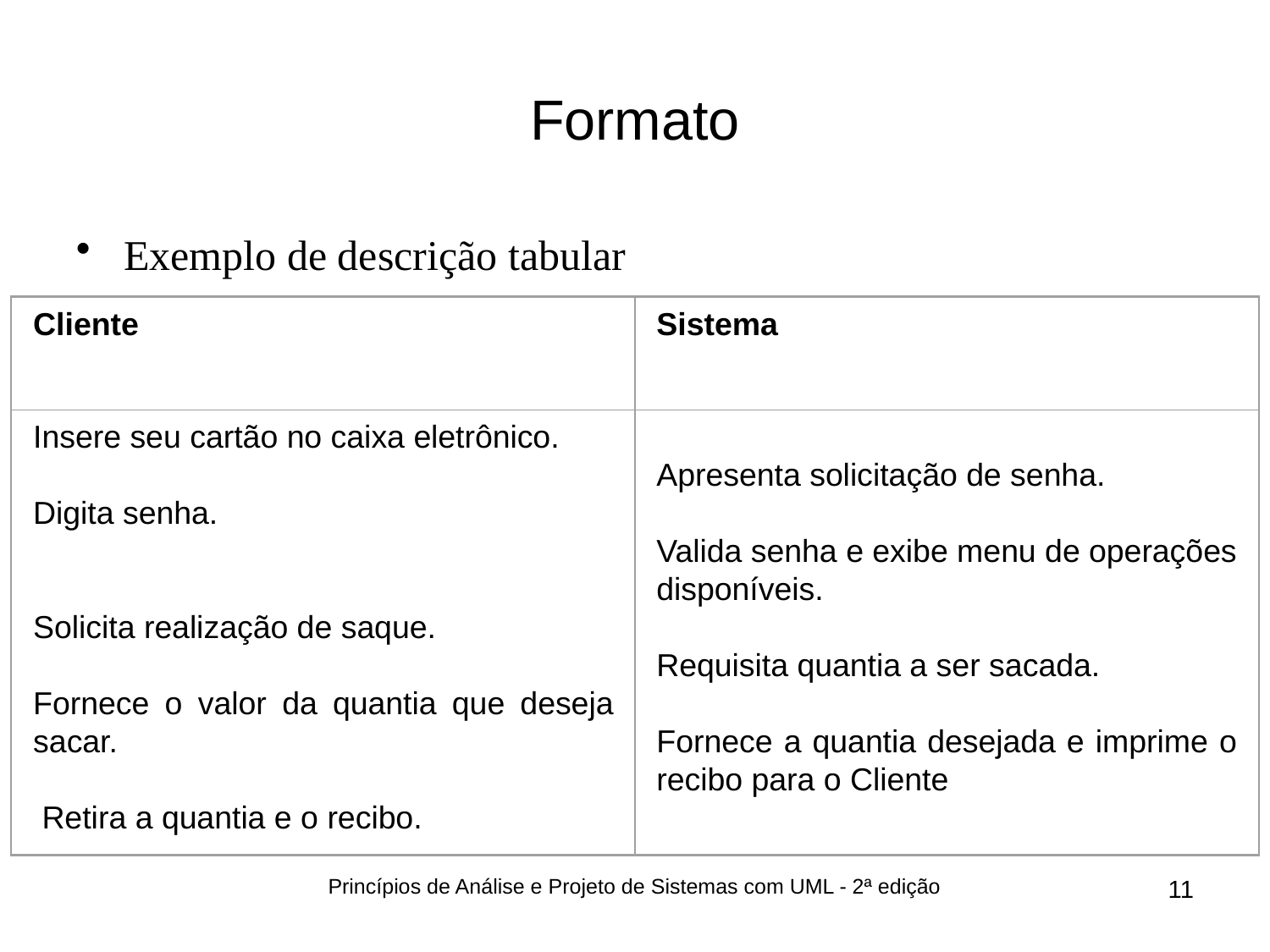

# Formato
Exemplo de descrição tabular

Cliente

Sistema

Insere seu cartão no caixa eletrônico.

Digita senha.

Solicita realização de saque.

Fornece o valor da quantia que deseja sacar.

 Retira a quantia e o recibo.

Apresenta solicitação de senha.

Valida senha e exibe menu de operações disponíveis.

Requisita quantia a ser sacada.

Fornece a quantia desejada e imprime o recibo para o Cliente

Princípios de Análise e Projeto de Sistemas com UML - 2ª edição
11